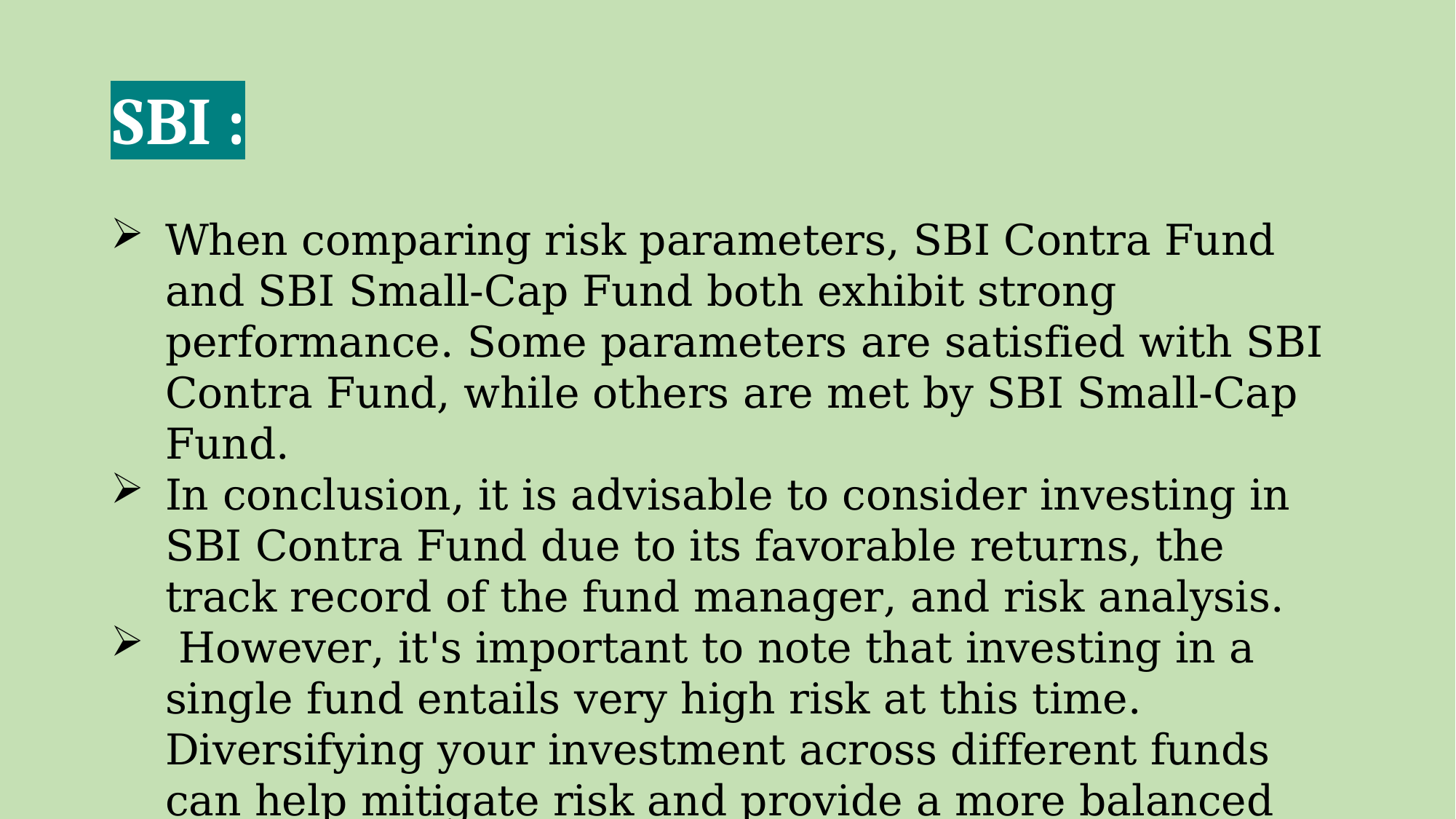

# SBI :
When comparing risk parameters, SBI Contra Fund and SBI Small-Cap Fund both exhibit strong performance. Some parameters are satisfied with SBI Contra Fund, while others are met by SBI Small-Cap Fund.
In conclusion, it is advisable to consider investing in SBI Contra Fund due to its favorable returns, the track record of the fund manager, and risk analysis.
 However, it's important to note that investing in a single fund entails very high risk at this time. Diversifying your investment across different funds can help mitigate risk and provide a more balanced approach to your investment strategy.